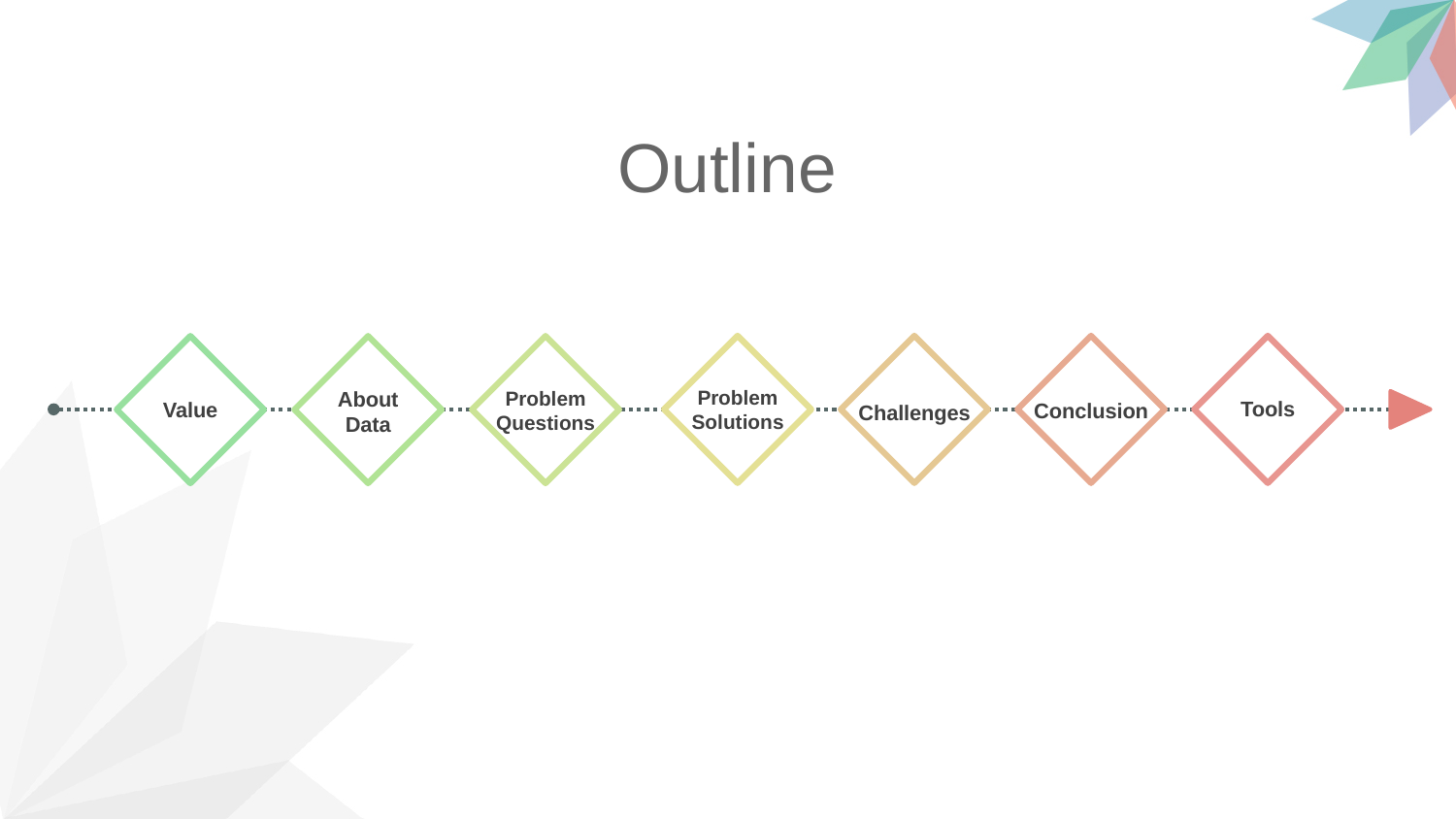

Outline

Problem
Solutions
About
Data
Problem
Questions
Tools
Value

Conclusion
Challenges